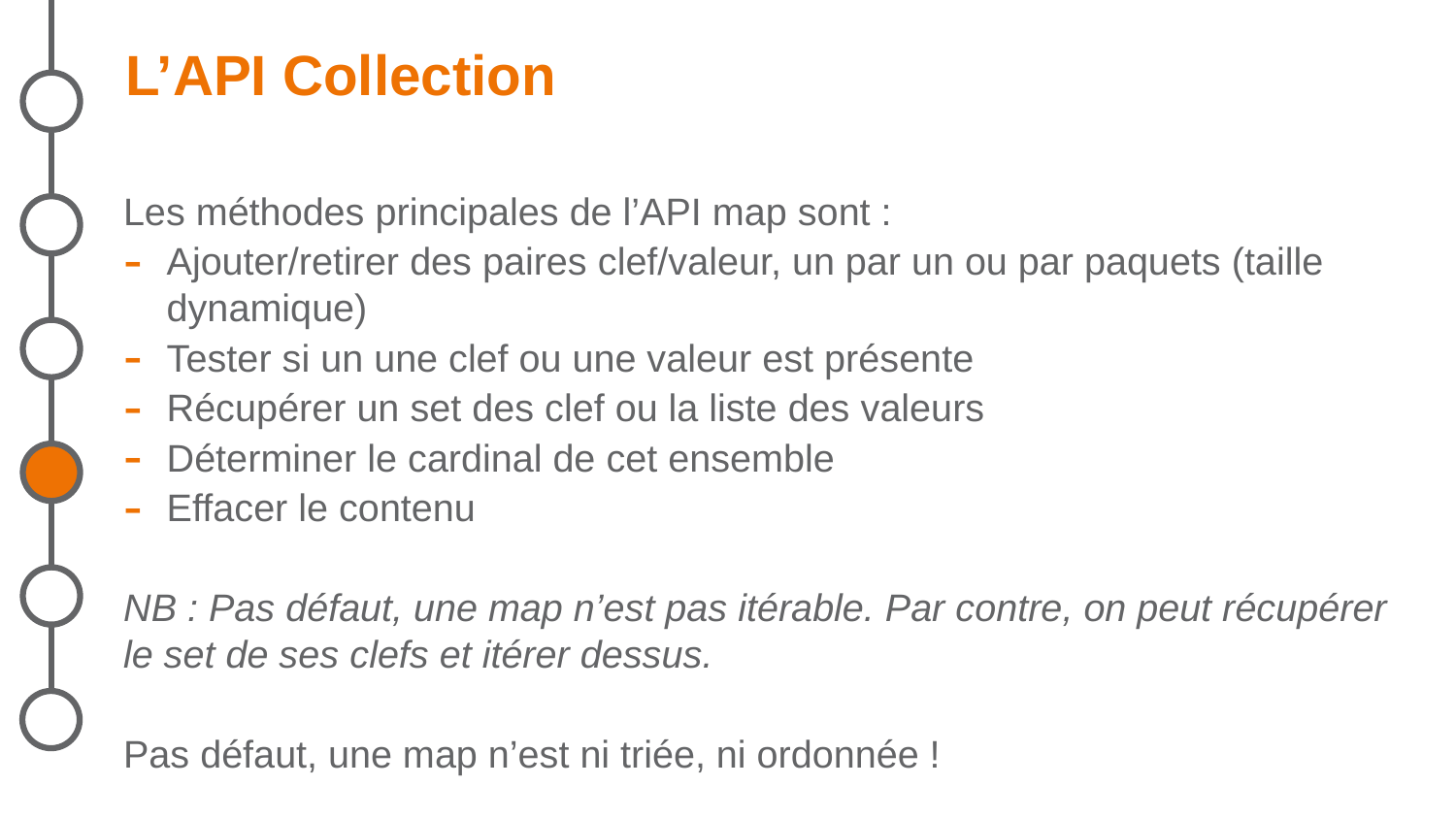

# L’API Collection

Les méthodes principales de l’API map sont :
Ajouter/retirer des paires clef/valeur, un par un ou par paquets (taille dynamique)
Tester si un une clef ou une valeur est présente
Récupérer un set des clef ou la liste des valeurs
Déterminer le cardinal de cet ensemble
Effacer le contenu

NB : Pas défaut, une map n’est pas itérable. Par contre, on peut récupérer le set de ses clefs et itérer dessus.

Pas défaut, une map n’est ni triée, ni ordonnée !